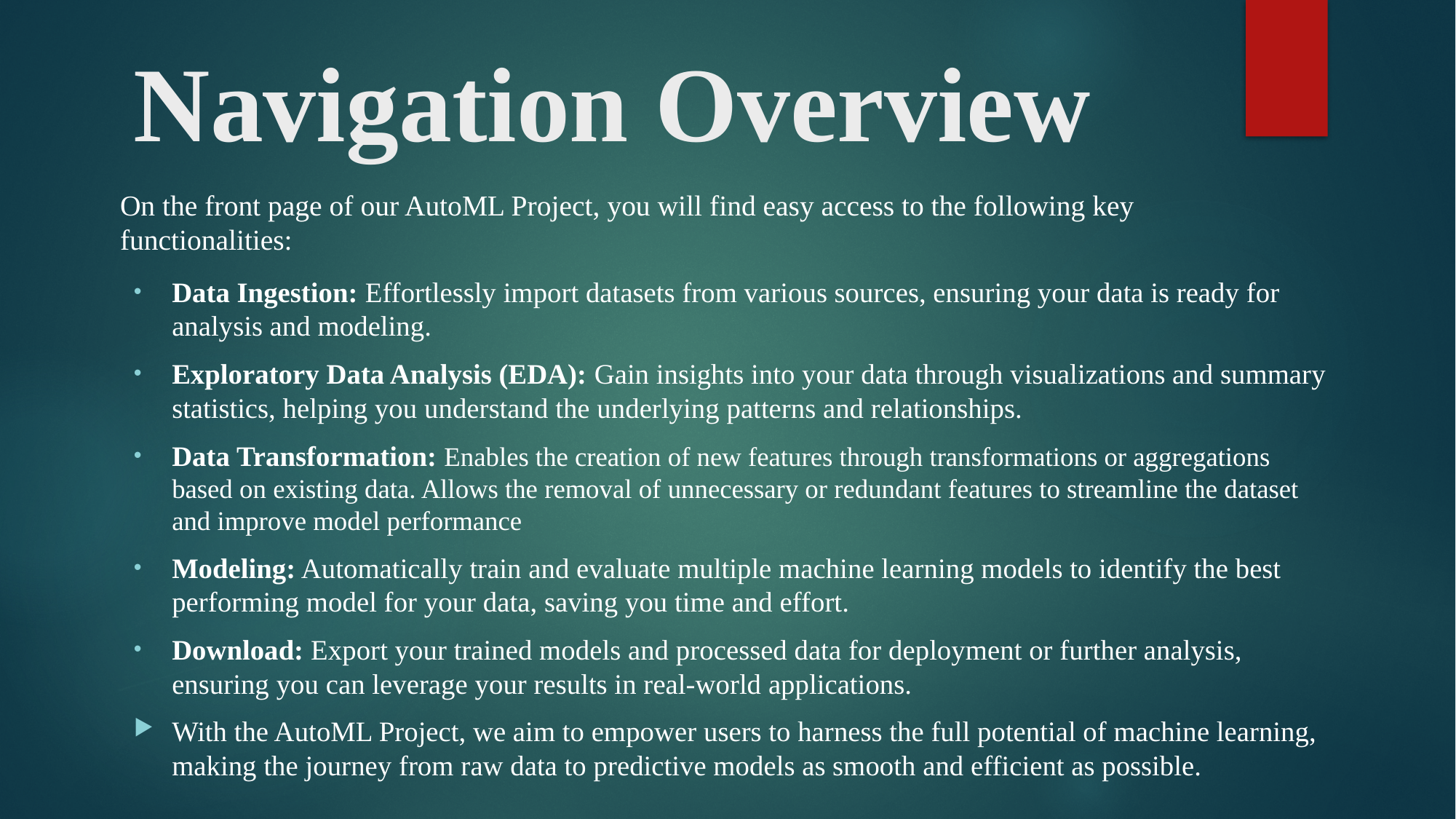

# Navigation Overview
On the front page of our AutoML Project, you will find easy access to the following key functionalities:
Data Ingestion: Effortlessly import datasets from various sources, ensuring your data is ready for analysis and modeling.
Exploratory Data Analysis (EDA): Gain insights into your data through visualizations and summary statistics, helping you understand the underlying patterns and relationships.
Data Transformation: Enables the creation of new features through transformations or aggregations based on existing data. Allows the removal of unnecessary or redundant features to streamline the dataset and improve model performance
Modeling: Automatically train and evaluate multiple machine learning models to identify the best performing model for your data, saving you time and effort.
Download: Export your trained models and processed data for deployment or further analysis, ensuring you can leverage your results in real-world applications.
With the AutoML Project, we aim to empower users to harness the full potential of machine learning, making the journey from raw data to predictive models as smooth and efficient as possible.